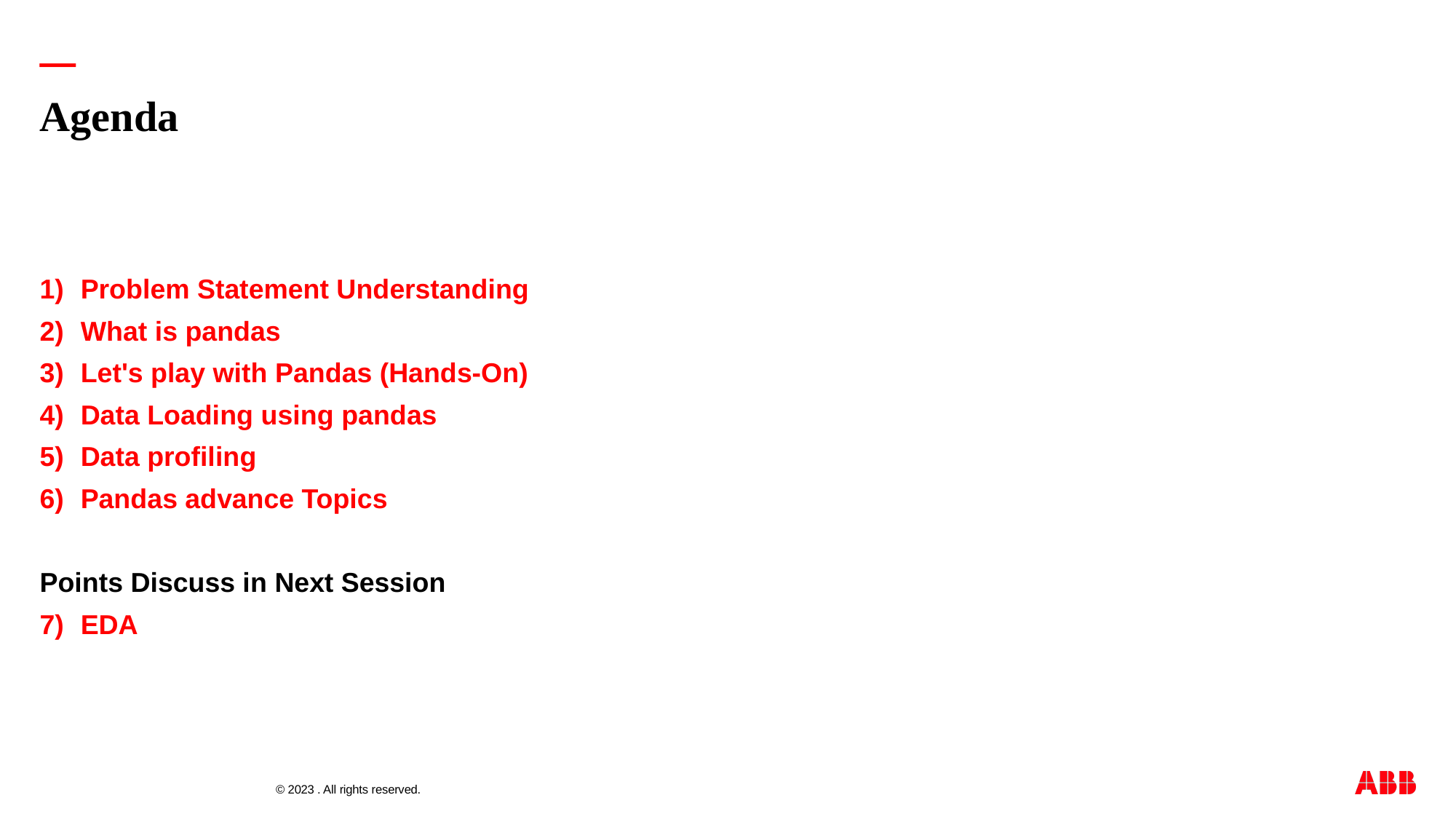

# Agenda

Problem Statement Understanding
What is pandas
Let's play with Pandas (Hands-On)
Data Loading using pandas
Data profiling
Pandas advance Topics

Points Discuss in Next Session
EDA